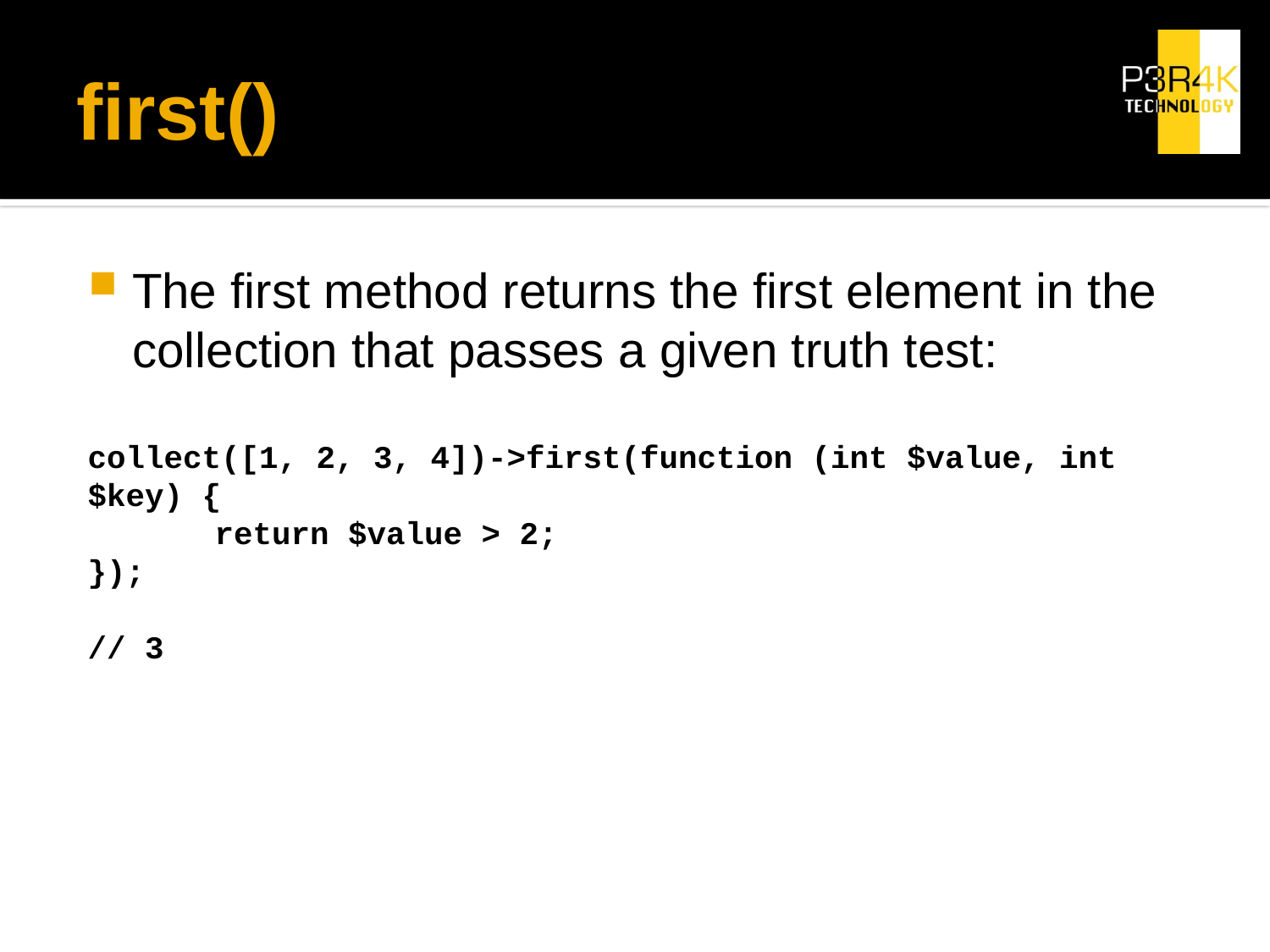

# first()
The first method returns the first element in the collection that passes a given truth test:

collect([1, 2, 3, 4])->first(function (int $value, int $key) {
	return $value > 2;
});

// 3